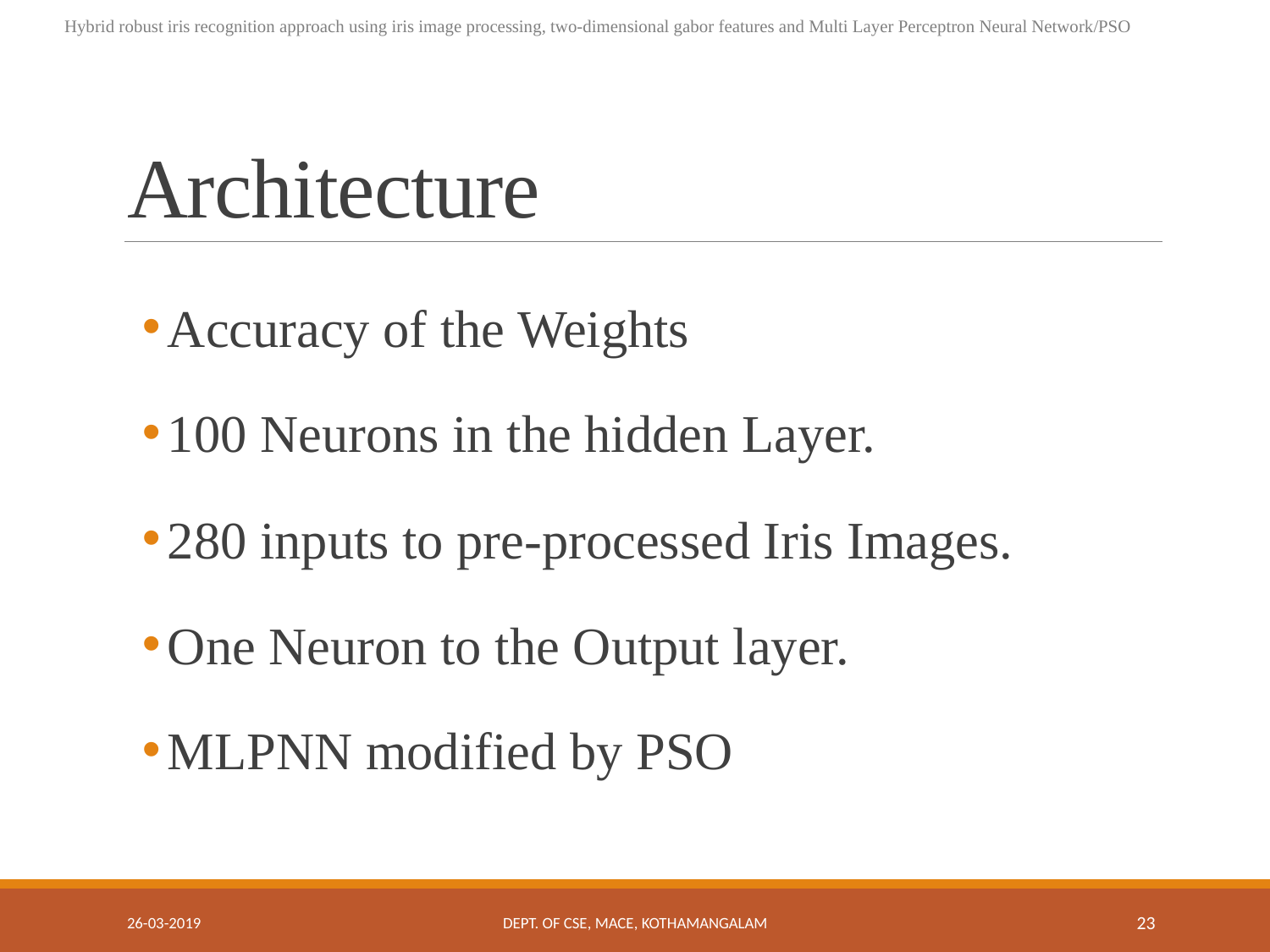

Hybrid robust iris recognition approach using iris image processing, two-dimensional gabor features and Multi Layer Perceptron Neural Network/PSO
# Architecture
Accuracy of the Weights
100 Neurons in the hidden Layer.
280 inputs to pre-processed Iris Images.
One Neuron to the Output layer.
MLPNN modified by PSO
26-03-2019
Dept. of CSE, MACE, Kothamangalam
23